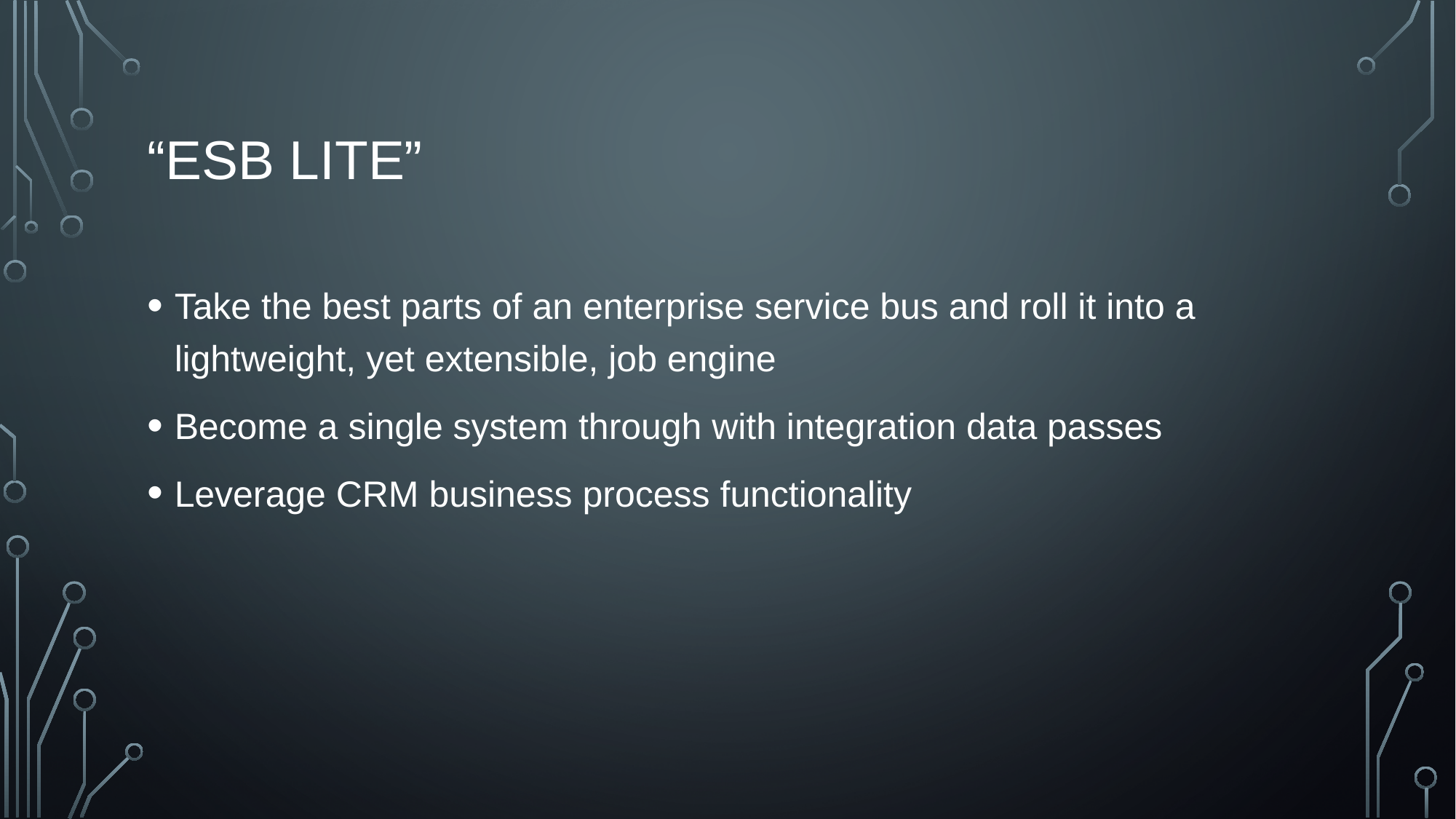

# “ESB lite”
Take the best parts of an enterprise service bus and roll it into a lightweight, yet extensible, job engine
Become a single system through with integration data passes
Leverage CRM business process functionality